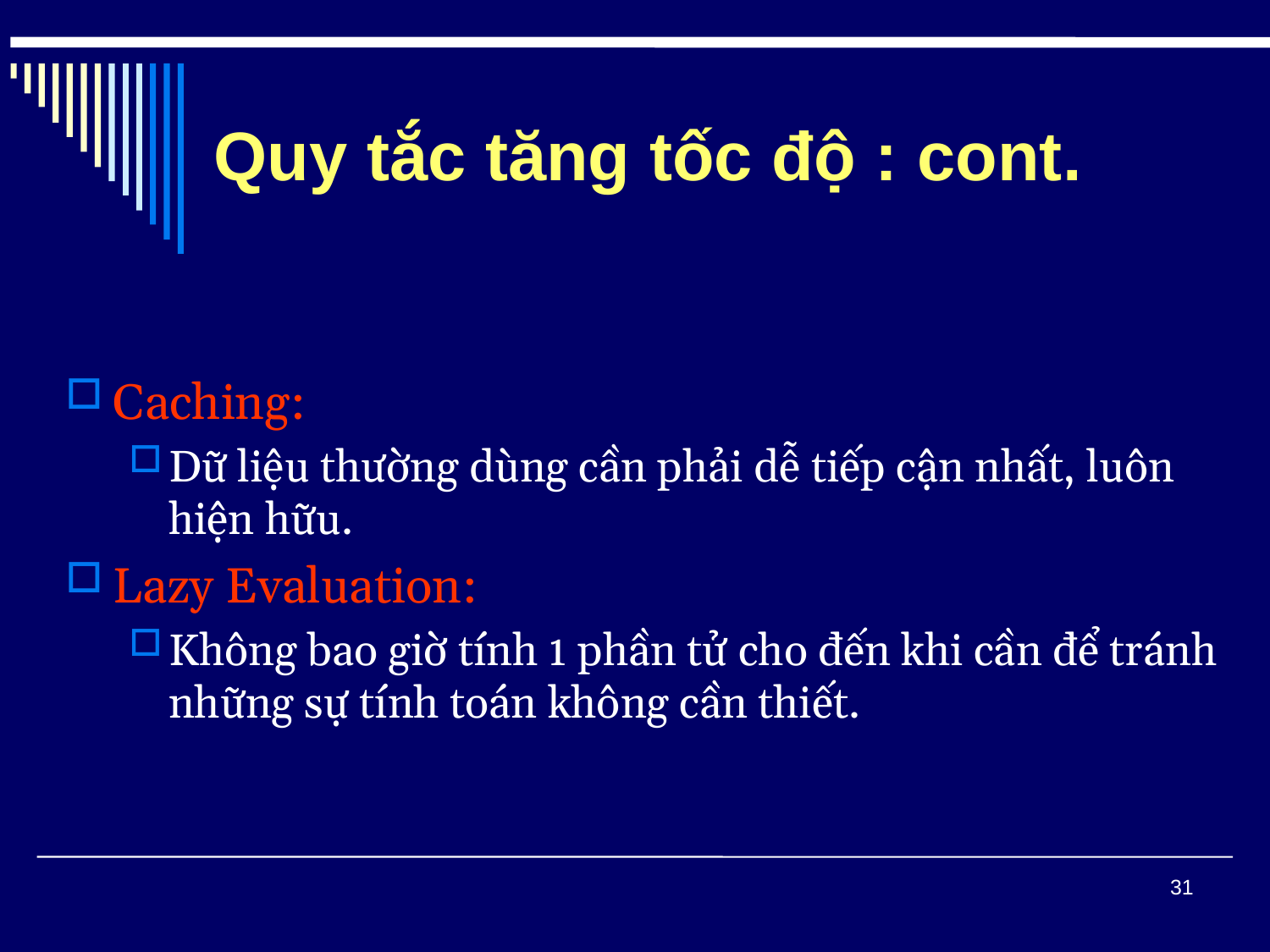

# Quy tắc tăng tốc độ : cont.

Caching:
Dữ liệu thường dùng cần phải dễ tiếp cận nhất, luôn hiện hữu.
Lazy Evaluation:
Không bao giờ tính 1 phần tử cho đến khi cần để tránh những sự tính toán không cần thiết.

31